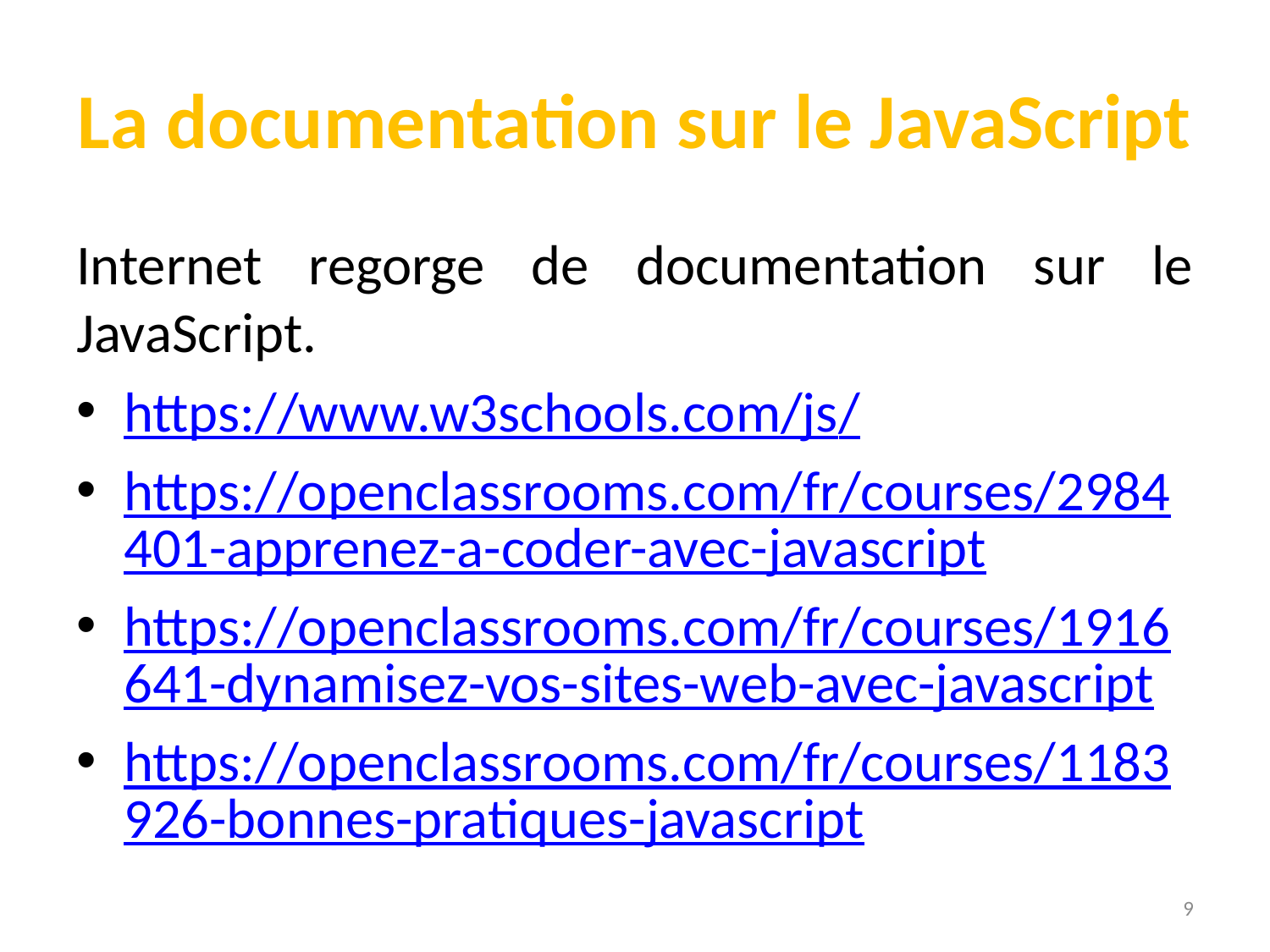

# La documentation sur le JavaScript
Internet regorge de documentation sur le JavaScript.
https://www.w3schools.com/js/
https://openclassrooms.com/fr/courses/2984401-apprenez-a-coder-avec-javascript
https://openclassrooms.com/fr/courses/1916641-dynamisez-vos-sites-web-avec-javascript
https://openclassrooms.com/fr/courses/1183926-bonnes-pratiques-javascript

9